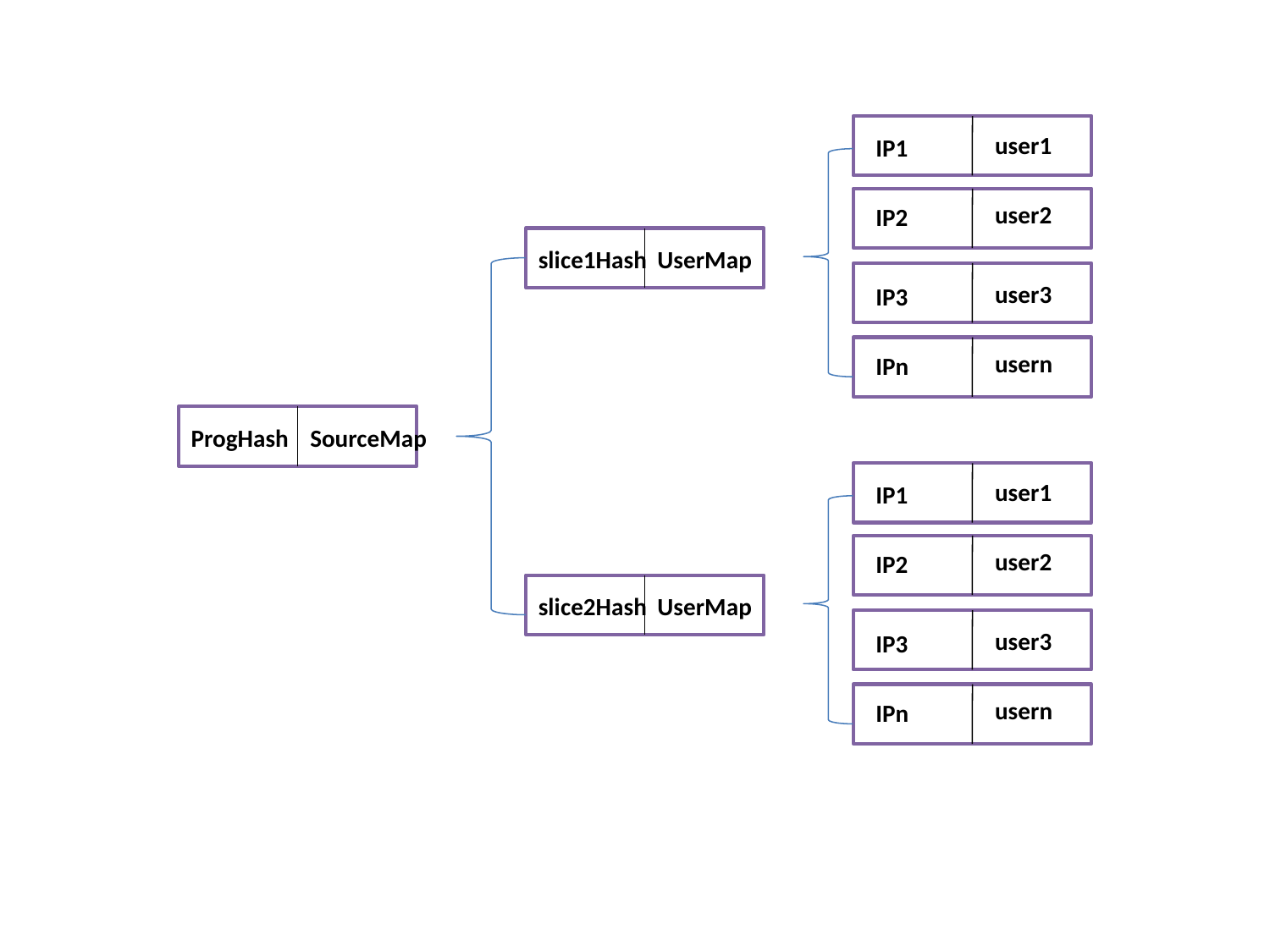

user1
IP1

user2
IP2

slice1Hash
UserMap

user3
IP3

usern
IPn

ProgHash
SourceMap

user1
IP1

user2
IP2

slice2Hash
UserMap

user3
IP3

usern
IPn